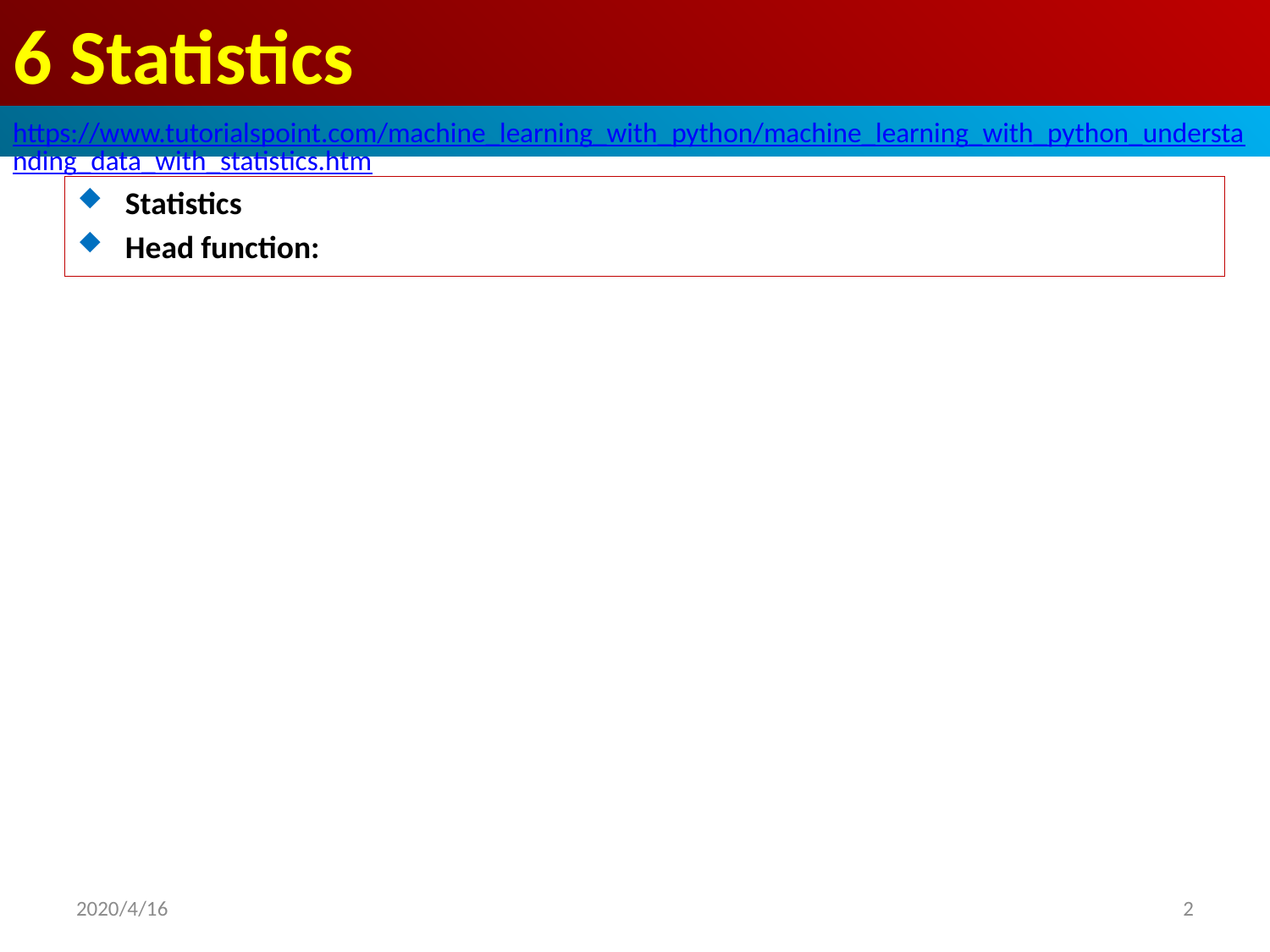

# 6 Statistics
https://www.tutorialspoint.com/machine_learning_with_python/machine_learning_with_python_understanding_data_with_statistics.htm
Statistics
Head function:
2020/4/16
2